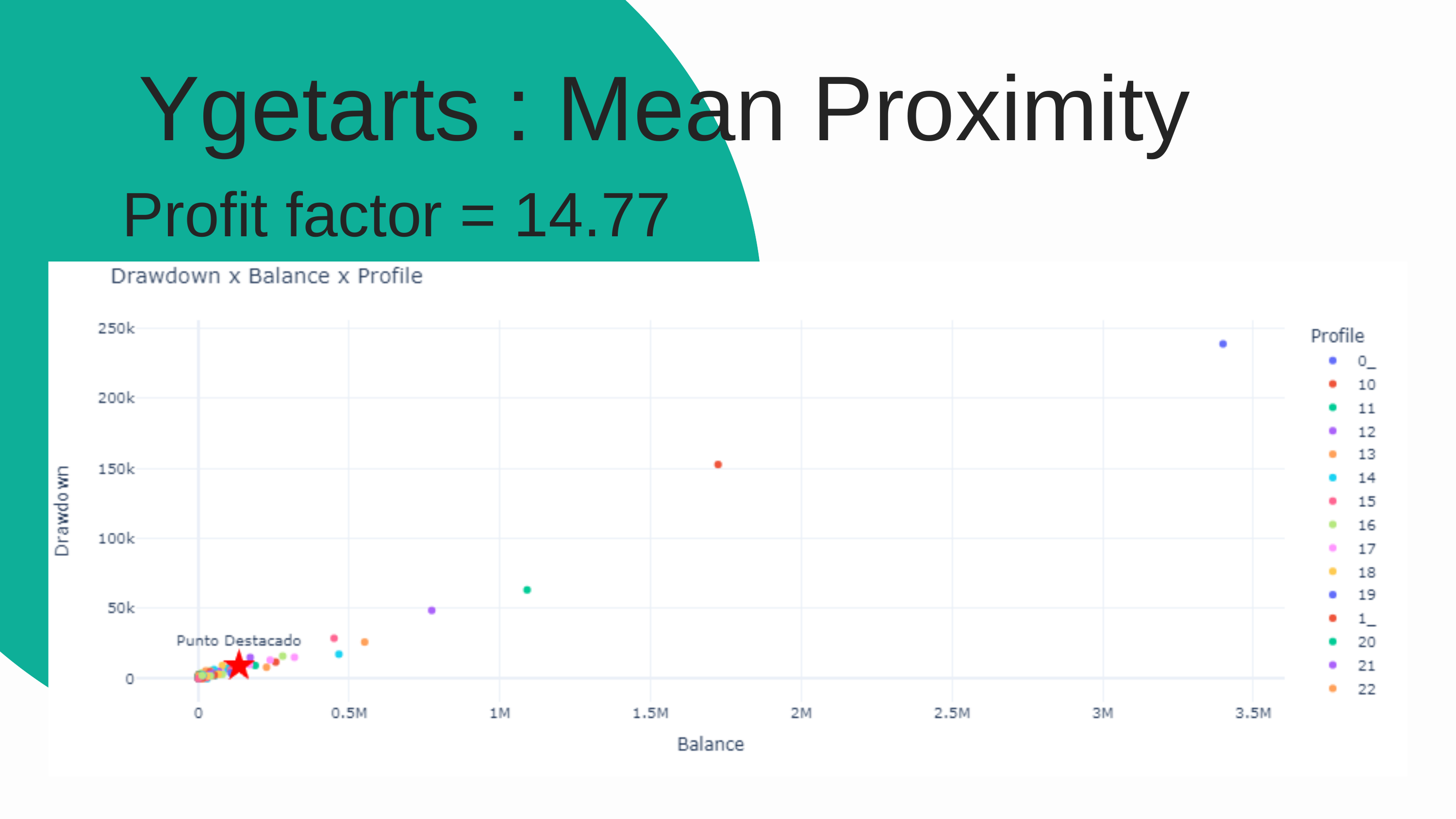

Ygetarts : Mean Proximity
Profit factor = 14.77